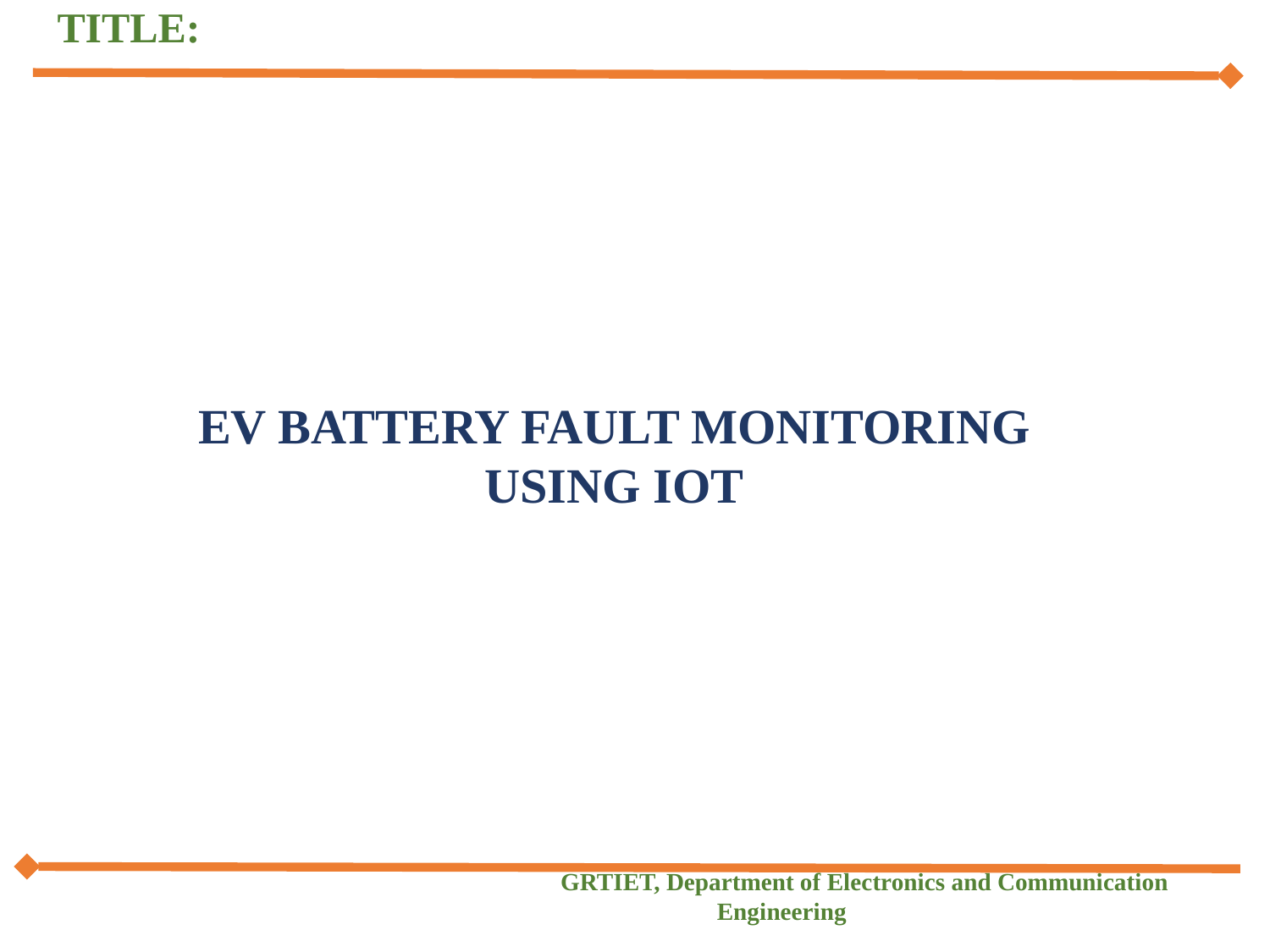

TITLE:
#
EV BATTERY FAULT MONITORING USING IOT
                                  GRTIET, Department of Electronics and Communication Engineering